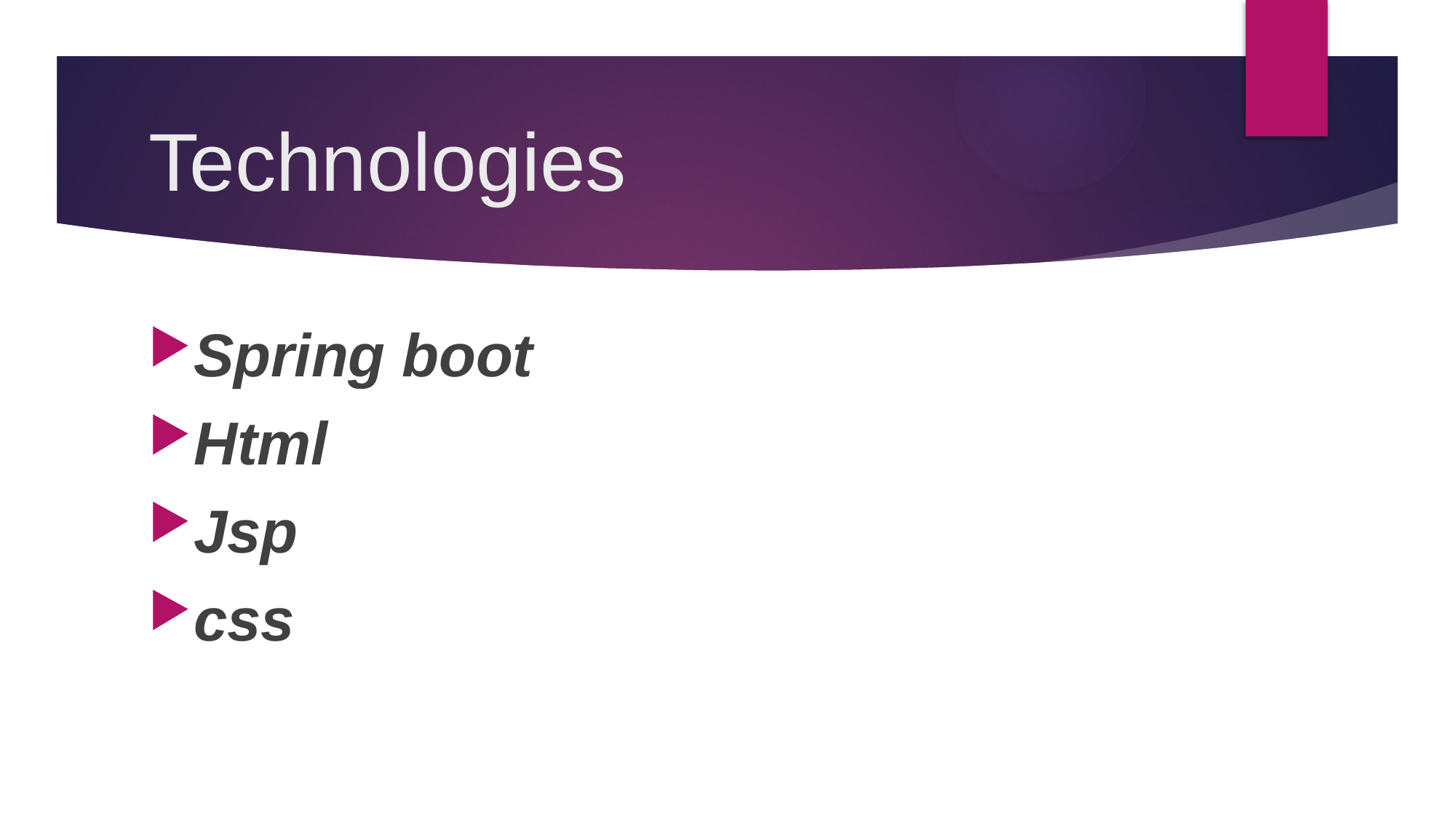

# Technologies
Spring boot
Html
Jsp
css